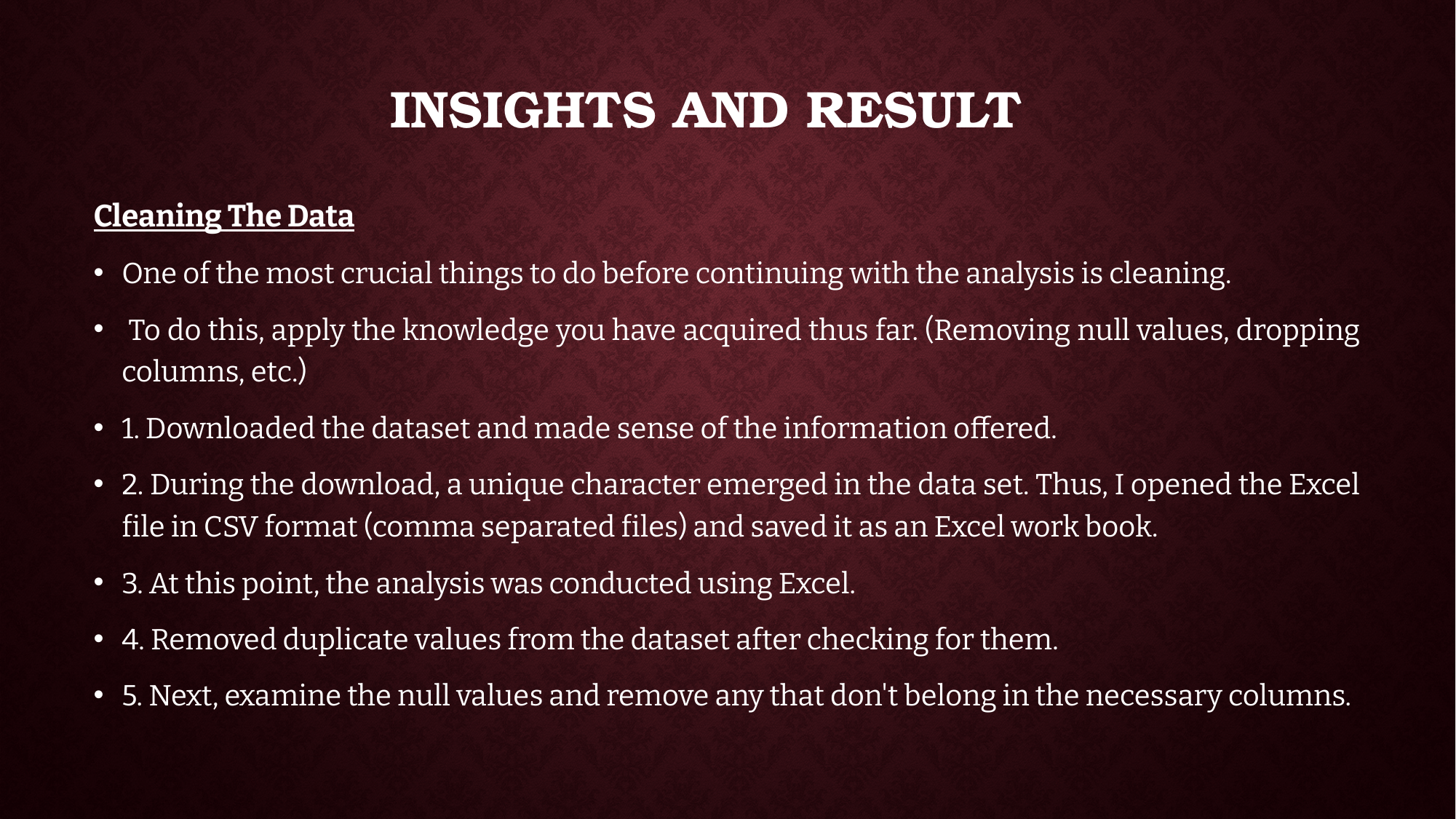

# insights and result
Cleaning The Data
One of the most crucial things to do before continuing with the analysis is cleaning.
 To do this, apply the knowledge you have acquired thus far. (Removing null values, dropping columns, etc.)
1. Downloaded the dataset and made sense of the information offered.
2. During the download, a unique character emerged in the data set. Thus, I opened the Excel file in CSV format (comma separated files) and saved it as an Excel work book.
3. At this point, the analysis was conducted using Excel.
4. Removed duplicate values from the dataset after checking for them.
5. Next, examine the null values and remove any that don't belong in the necessary columns.